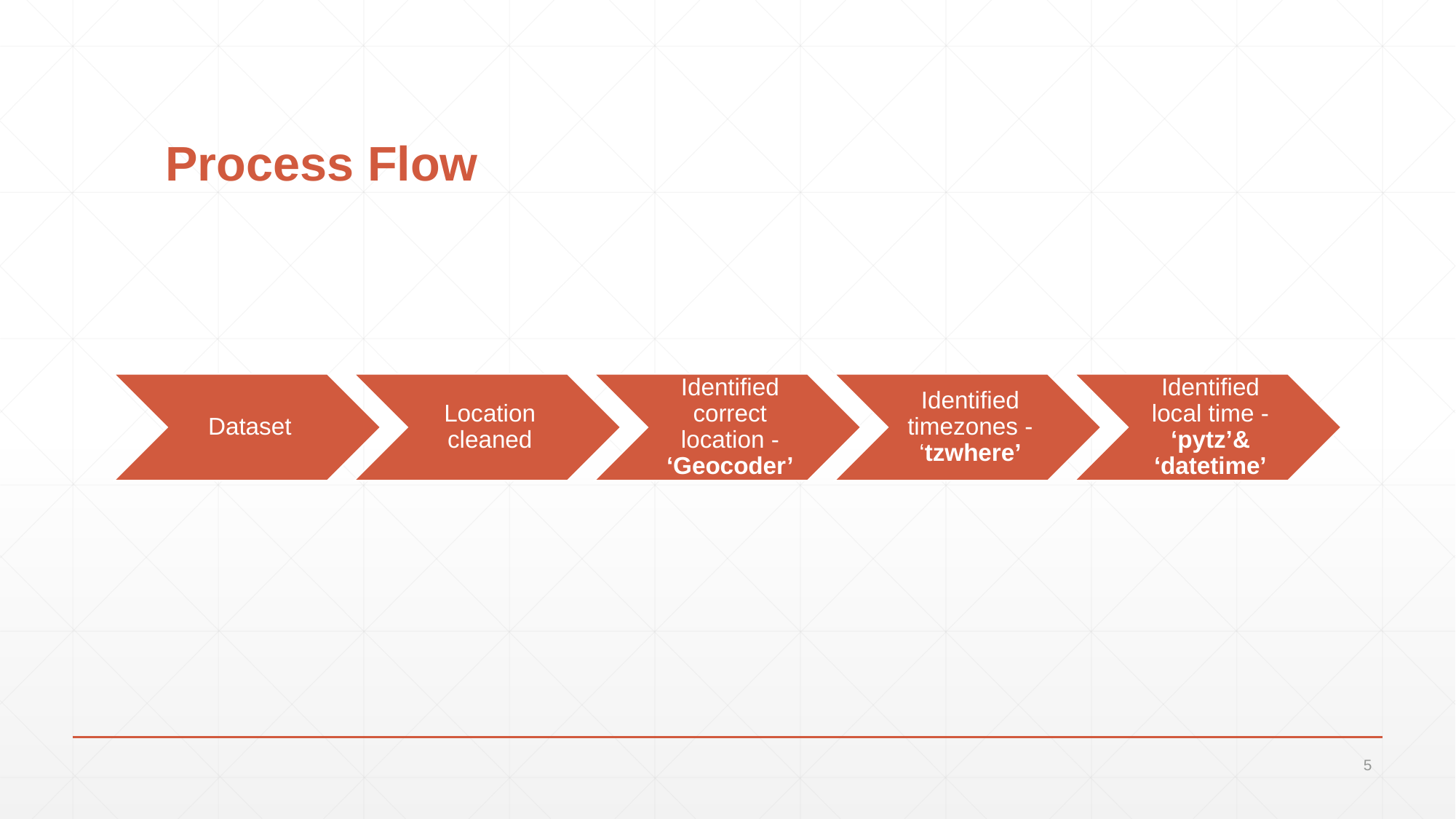

# Process Flow
Dataset
Location cleaned
Identified correct location - ‘Geocoder’
Identified timezones - ‘tzwhere’
Identified local time - ‘pytz’& ‘datetime’
5